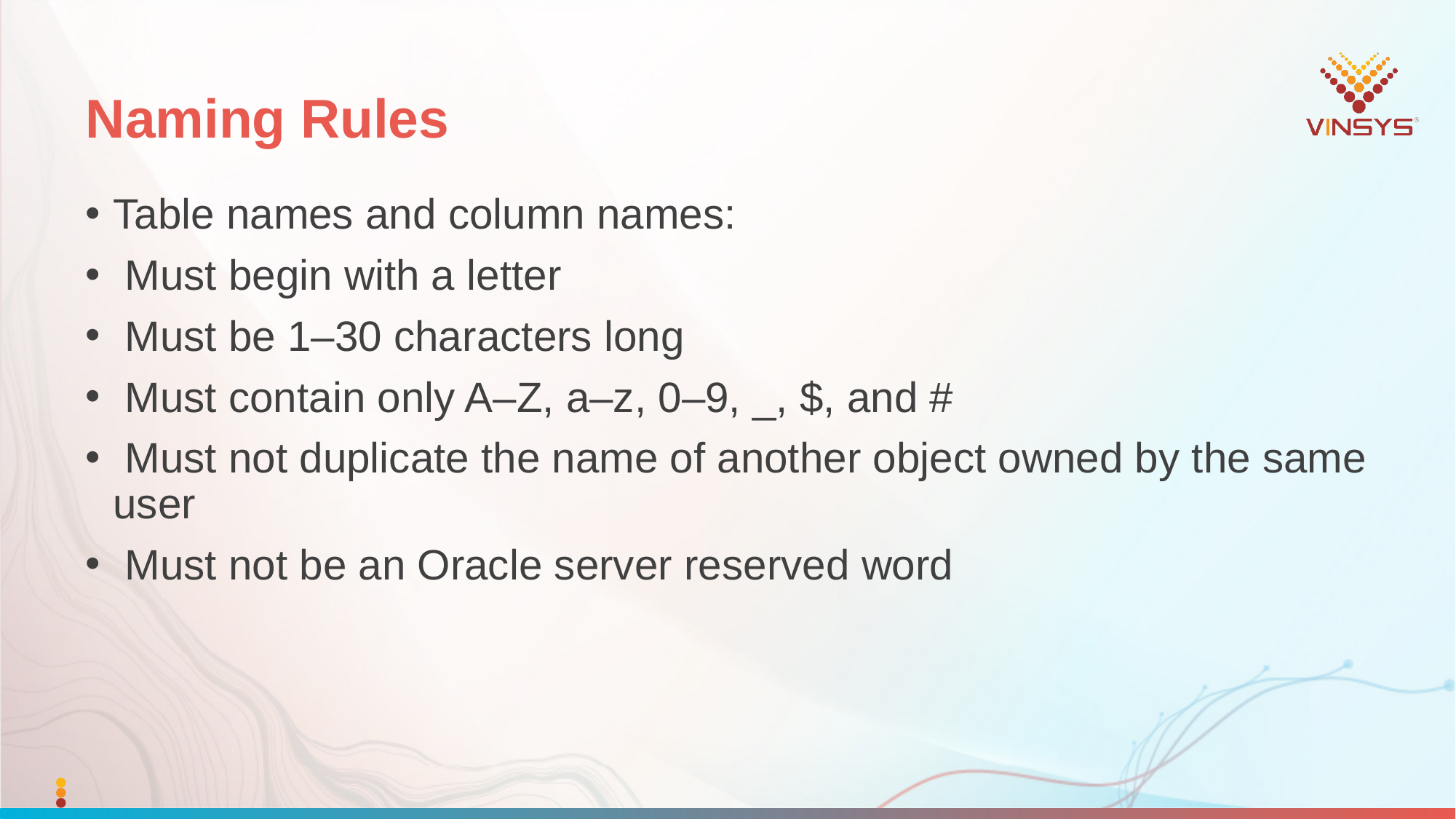

# Naming Rules
Table names and column names:
 Must begin with a letter
 Must be 1–30 characters long
 Must contain only A–Z, a–z, 0–9, _, $, and #
 Must not duplicate the name of another object owned by the same user
 Must not be an Oracle server reserved word